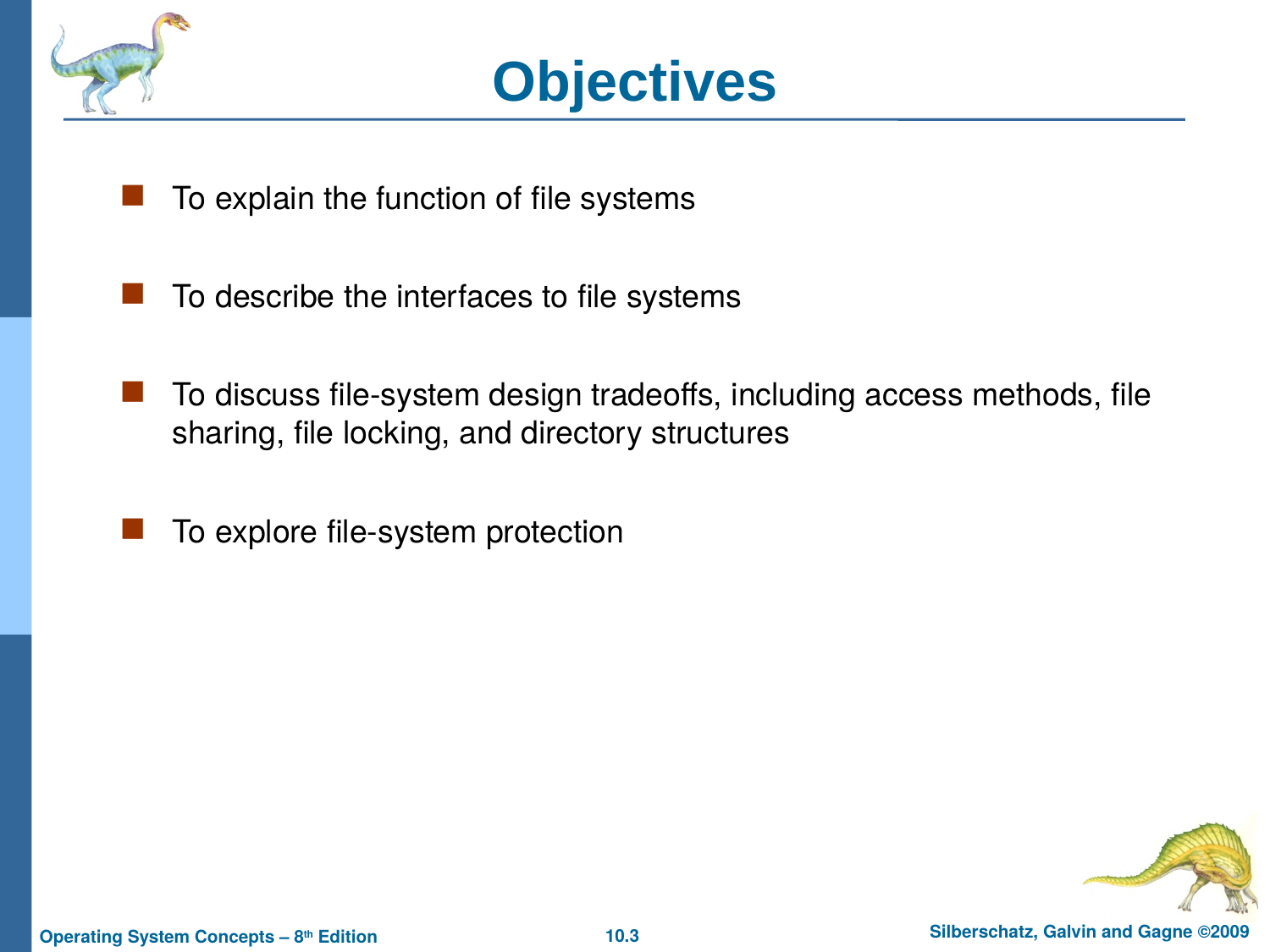

# Objectives
To explain the function of file systems

To describe the interfaces to file systems

To discuss file-system design tradeoffs, including access methods, file sharing, file locking, and directory structures

To explore file-system protection